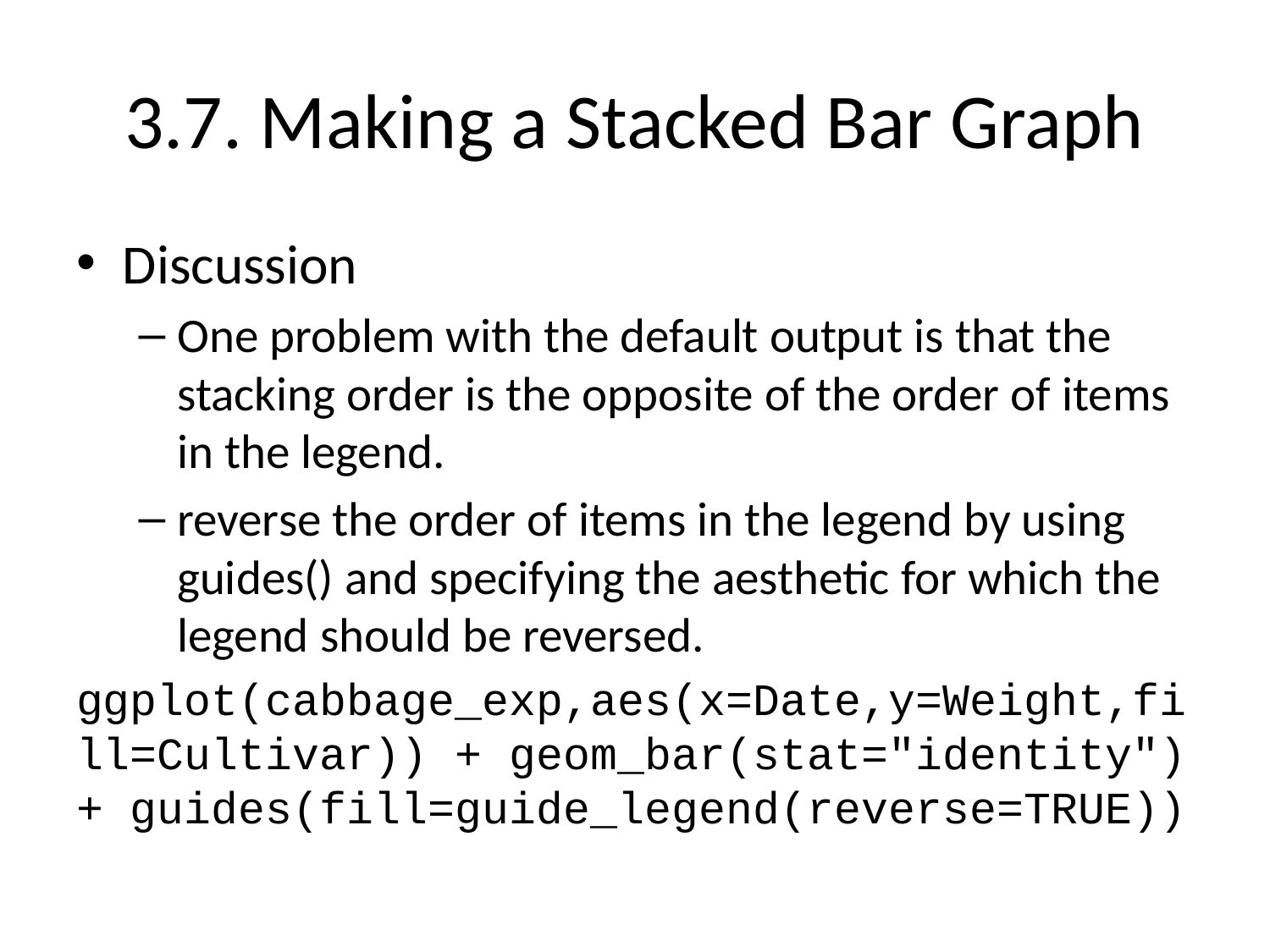

# 3.7. Making a Stacked Bar Graph
Discussion
One problem with the default output is that the stacking order is the opposite of the order of items in the legend.
reverse the order of items in the legend by using  guides() and specifying the aesthetic for which the legend should be reversed.
ggplot(cabbage_exp,aes(x=Date,y=Weight,fill=Cultivar)) + geom_bar(stat="identity") + guides(fill=guide_legend(reverse=TRUE))